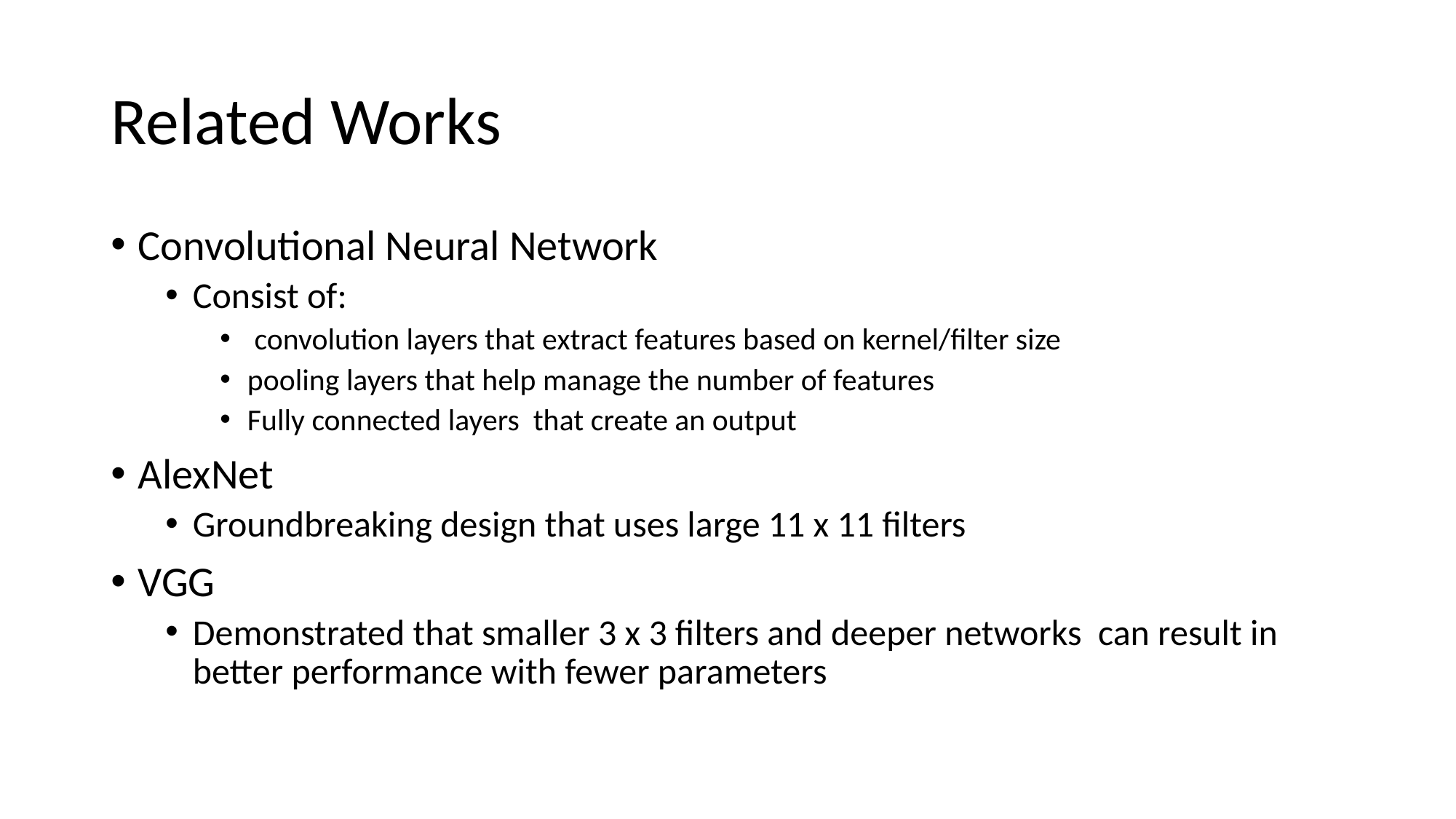

# Related Works
Convolutional Neural Network
Consist of:
 convolution layers that extract features based on kernel/filter size
pooling layers that help manage the number of features
Fully connected layers  that create an output
AlexNet
Groundbreaking design that uses large 11 x 11 filters
VGG
Demonstrated that smaller 3 x 3 filters and deeper networks  can result in better performance with fewer parameters